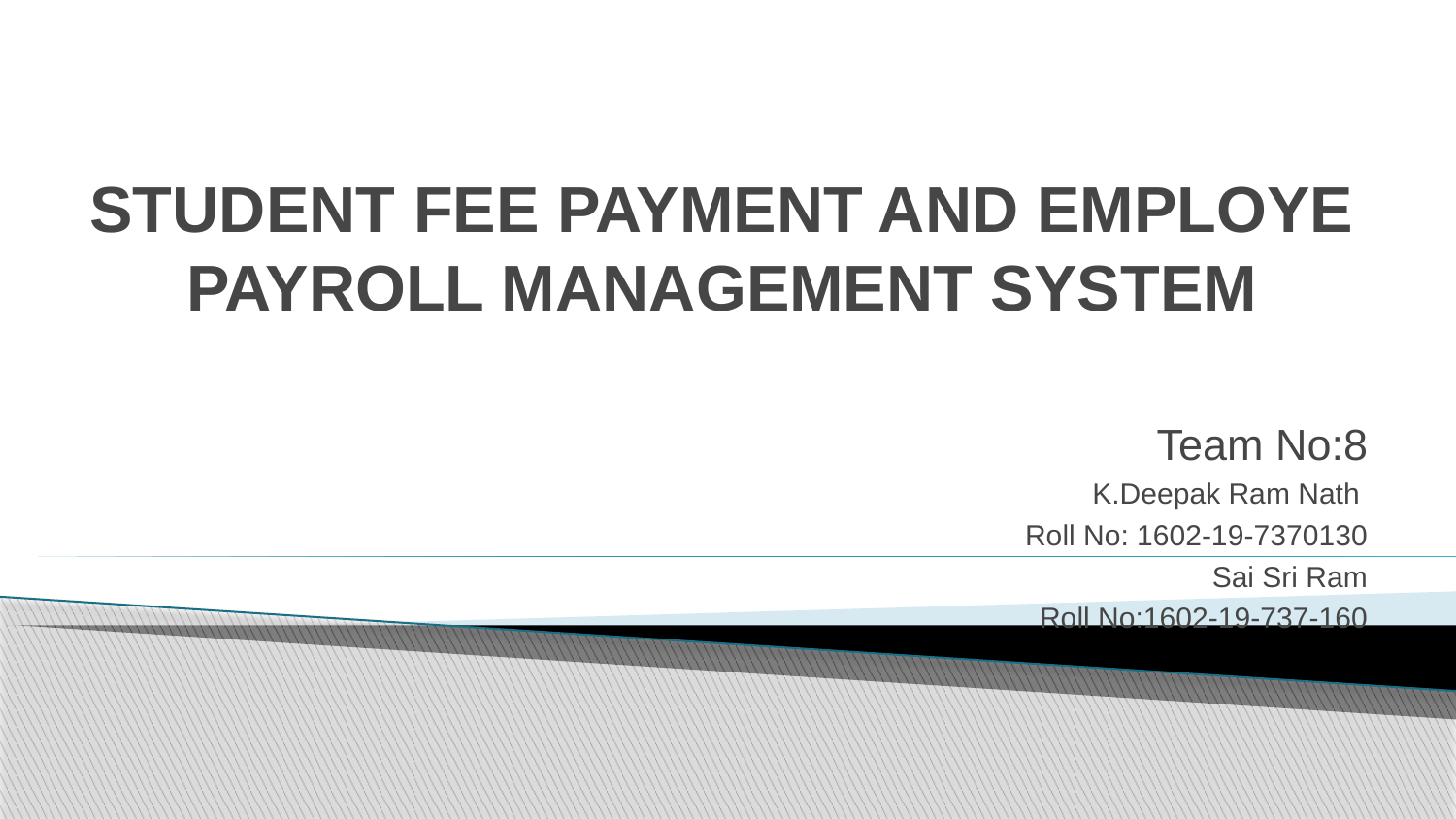

# STUDENT FEE PAYMENT AND EMPLOYE PAYROLL MANAGEMENT SYSTEM
Team No:8
K.Deepak Ram Nath
Roll No: 1602-19-7370130
Sai Sri Ram
Roll No:1602-19-737-160